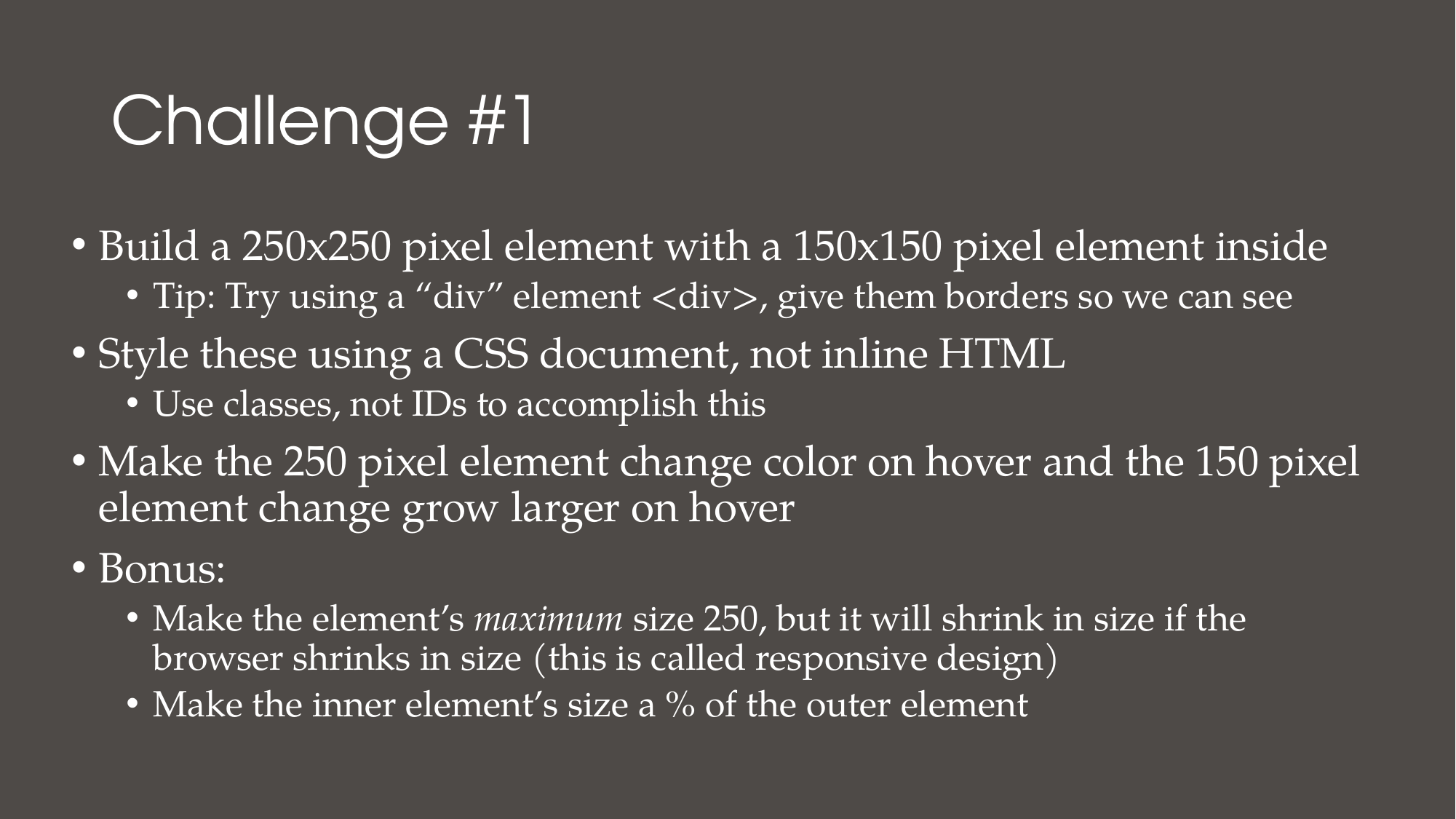

# Challenge #1
Build a 250x250 pixel element with a 150x150 pixel element inside
Tip: Try using a “div” element <div>, give them borders so we can see
Style these using a CSS document, not inline HTML
Use classes, not IDs to accomplish this
Make the 250 pixel element change color on hover and the 150 pixel element change grow larger on hover
Bonus:
Make the element’s maximum size 250, but it will shrink in size if the browser shrinks in size (this is called responsive design)
Make the inner element’s size a % of the outer element